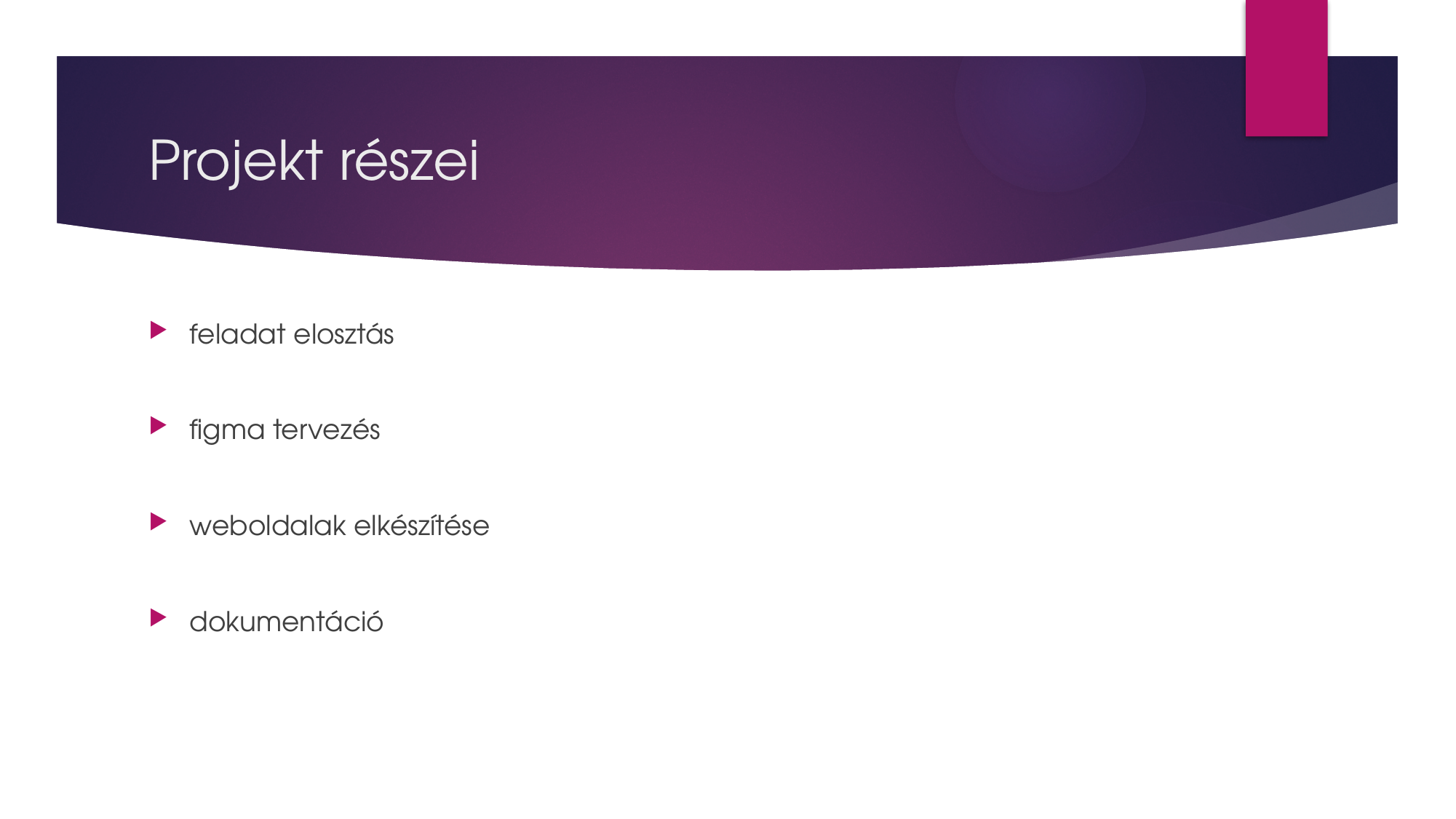

# Projekt részei
feladat elosztás

figma tervezés

weboldalak elkészítése

dokumentáció